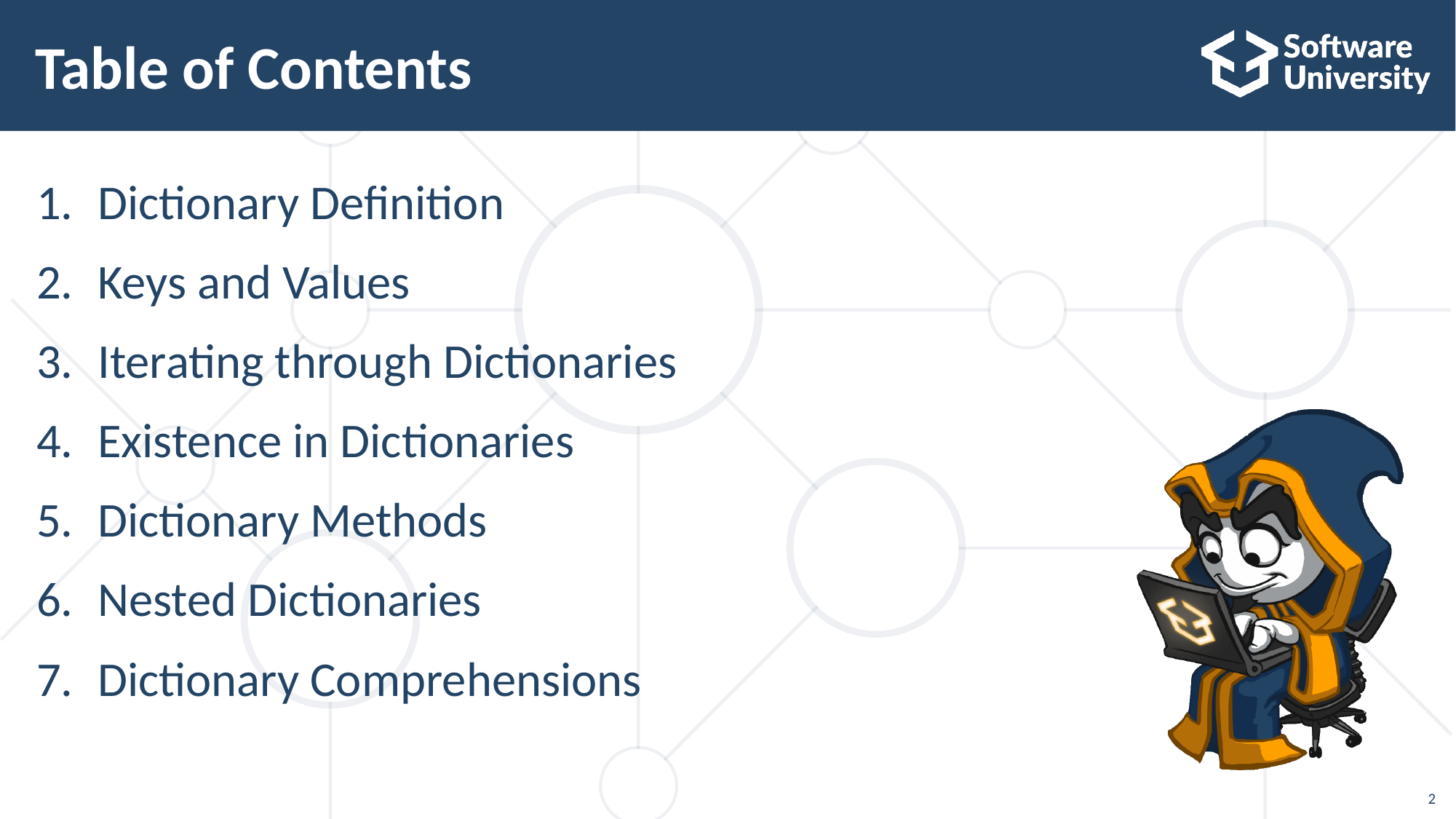

# Table of Contents
Dictionary Definition
Keys and Values
Iterating through Dictionaries
Existence in Dictionaries
Dictionary Methods
Nested Dictionaries
Dictionary Comprehensions
2